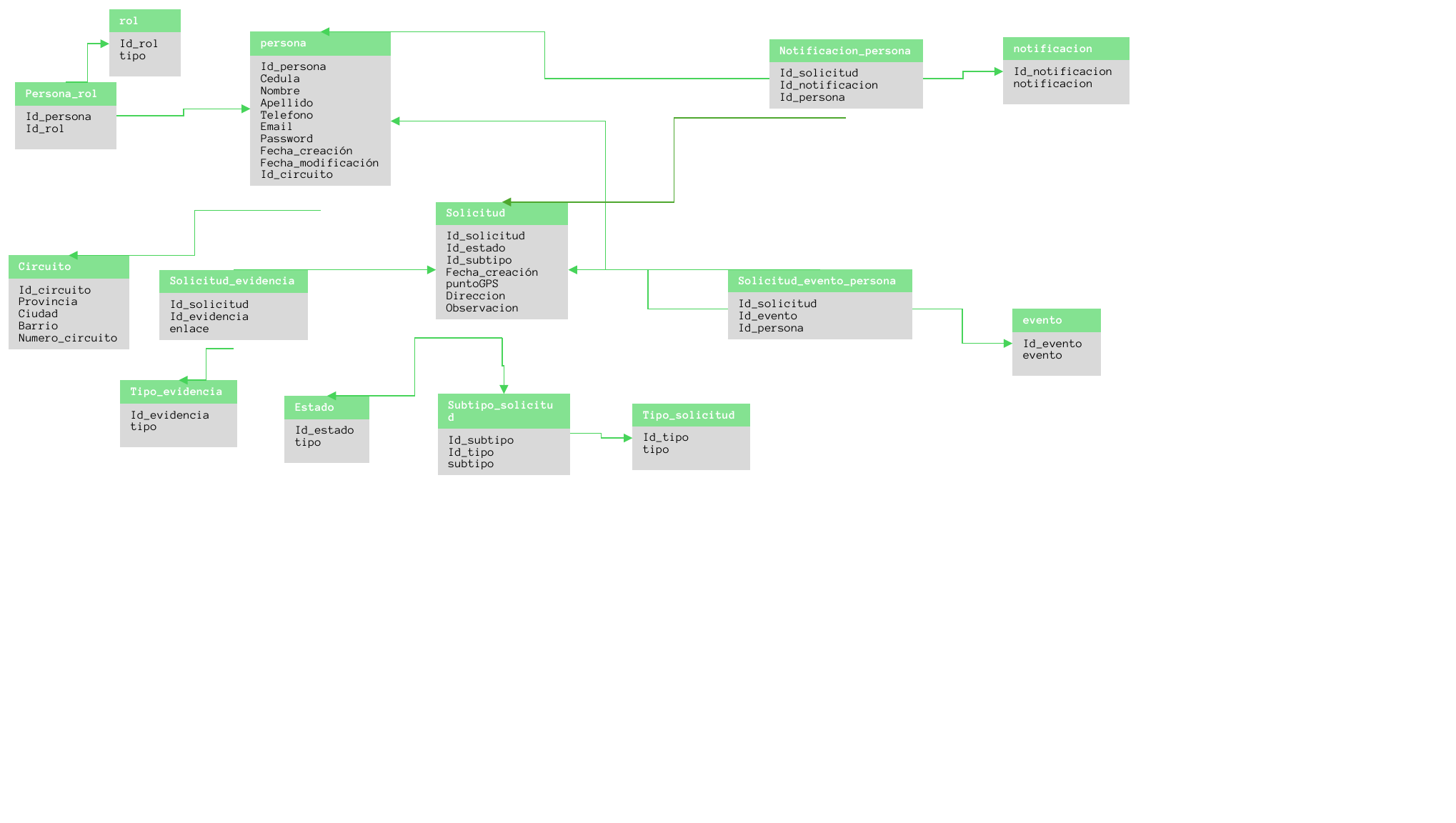

| rol |
| --- |
| Id\_rol tipo |
| persona |
| --- |
| Id\_persona Cedula Nombre Apellido Telefono Email Password Fecha\_creación Fecha\_modificación Id\_circuito |
| notificacion |
| --- |
| Id\_notificacion notificacion |
| Notificacion\_persona |
| --- |
| Id\_solicitud Id\_notificacion Id\_persona |
| Persona\_rol |
| --- |
| Id\_persona Id\_rol |
| Solicitud |
| --- |
| Id\_solicitud Id\_estado Id\_subtipo Fecha\_creación puntoGPS Direccion Observacion |
| Circuito |
| --- |
| Id\_circuito Provincia Ciudad Barrio Numero\_circuito |
| Solicitud\_evento\_persona |
| --- |
| Id\_solicitud Id\_evento Id\_persona |
| Solicitud\_evidencia |
| --- |
| Id\_solicitud Id\_evidencia enlace |
| evento |
| --- |
| Id\_evento evento |
| Tipo\_evidencia |
| --- |
| Id\_evidencia tipo |
| Subtipo\_solicitud |
| --- |
| Id\_subtipo Id\_tipo subtipo |
| Estado |
| --- |
| Id\_estado tipo |
| Tipo\_solicitud |
| --- |
| Id\_tipo tipo |